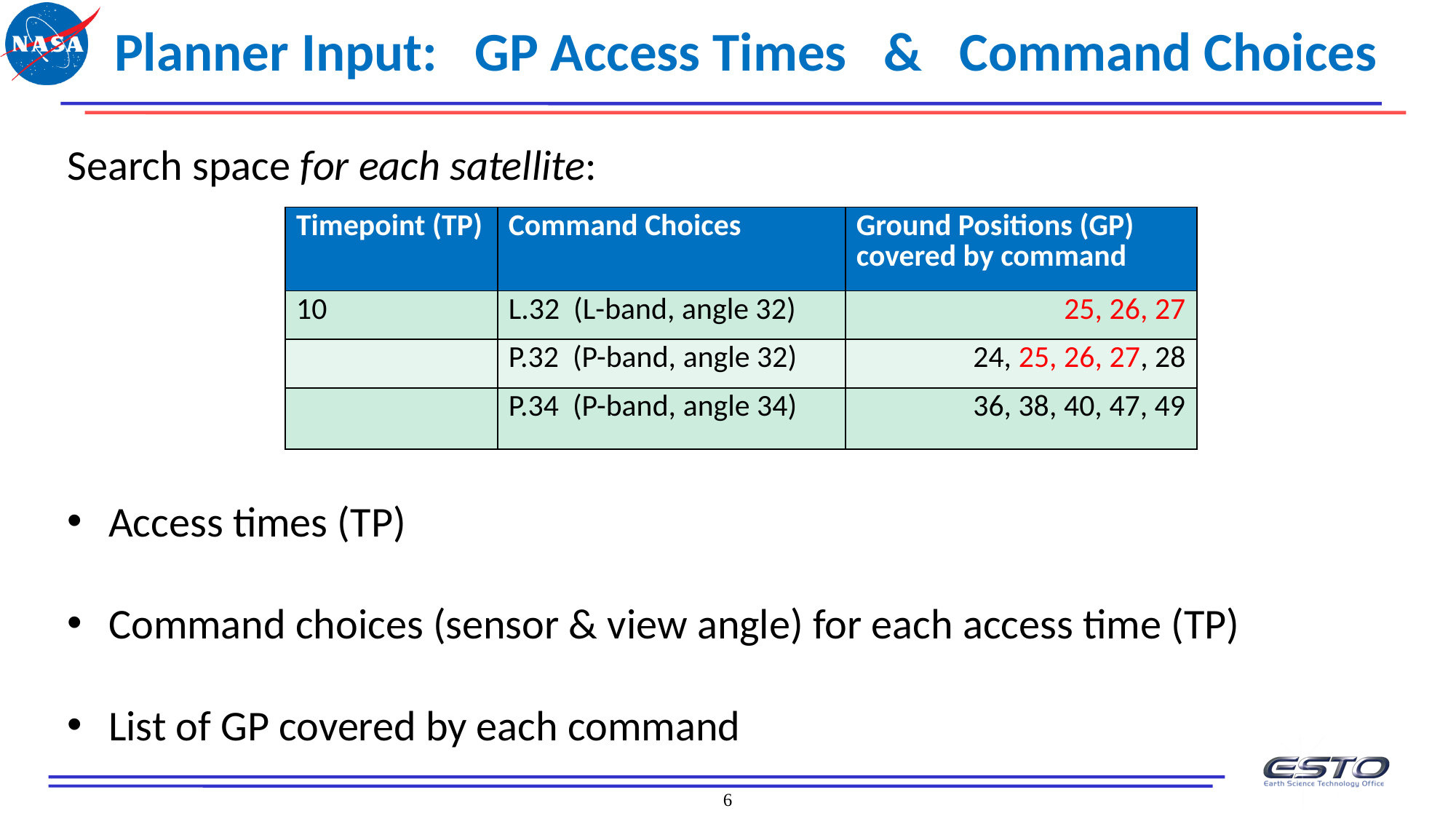

Planner Input:   GP Access Times   &   Command Choices
Search space for each satellite:

Access times (TP)
Command choices (sensor & view angle) for each access time (TP)
List of GP covered by each command
| Timepoint (TP) | Command Choices | Ground Positions (GP) covered by command |
| --- | --- | --- |
| 10 | L.32 (L-band, angle 32) | 25, 26, 27 |
|  | P.32 (P-band, angle 32) | 24, 25, 26, 27, 28 |
|  | P.34 (P-band, angle 34) | 36, 38, 40, 47, 49 |